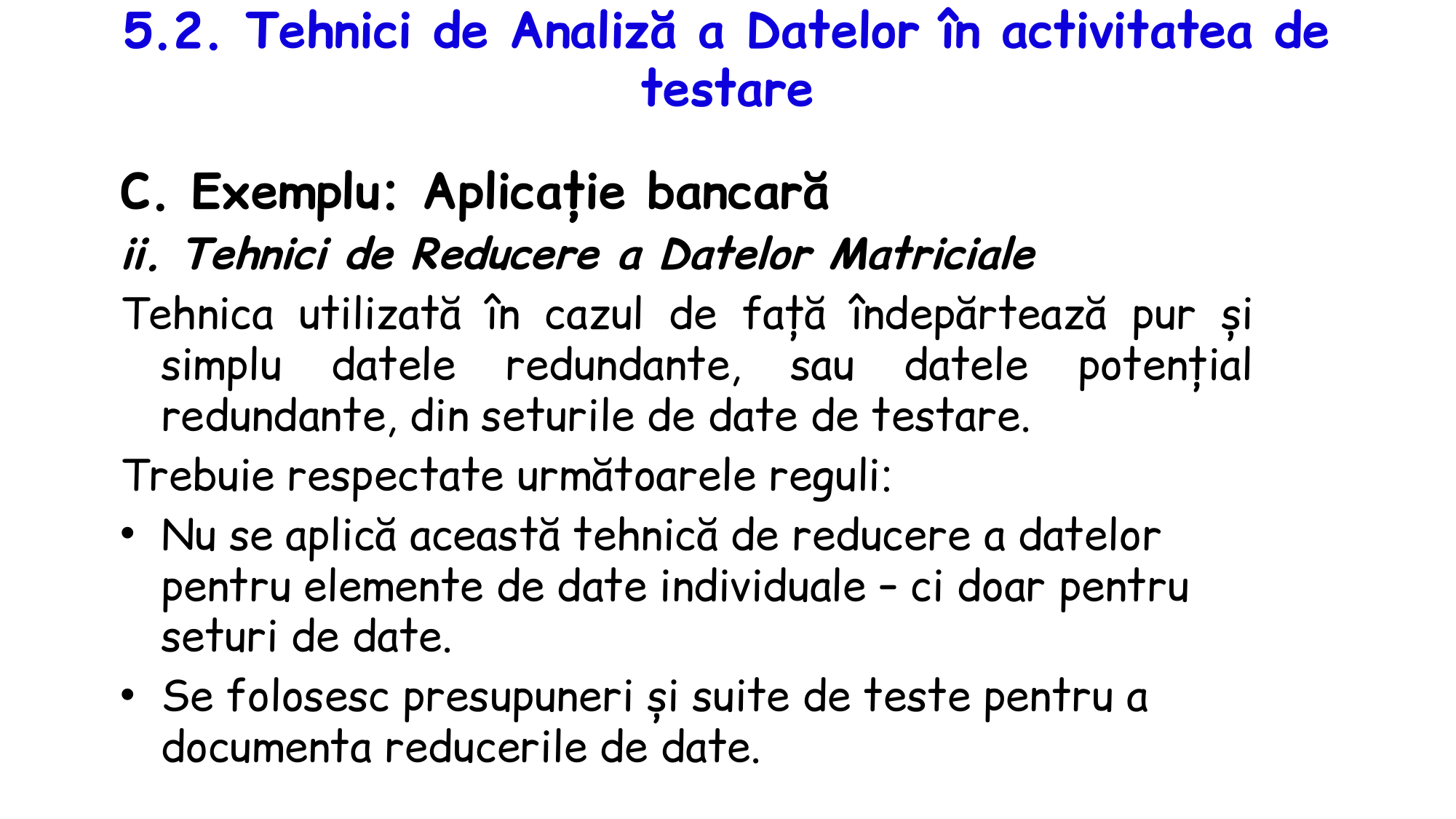

# 5.2. Tehnici de Analiză a Datelor în activitatea de testare
C. Exemplu: Aplicație bancară
ii. Tehnici de Reducere a Datelor Matriciale
Tehnica utilizată în cazul de faţă îndepărtează pur şi simplu datele redundante, sau datele potenţial redundante, din seturile de date de testare.
Trebuie respectate următoarele reguli:
Nu se aplică această tehnică de reducere a datelor pentru elemente de date individuale – ci doar pentru seturi de date.
Se folosesc presupuneri şi suite de teste pentru a documenta reducerile de date.